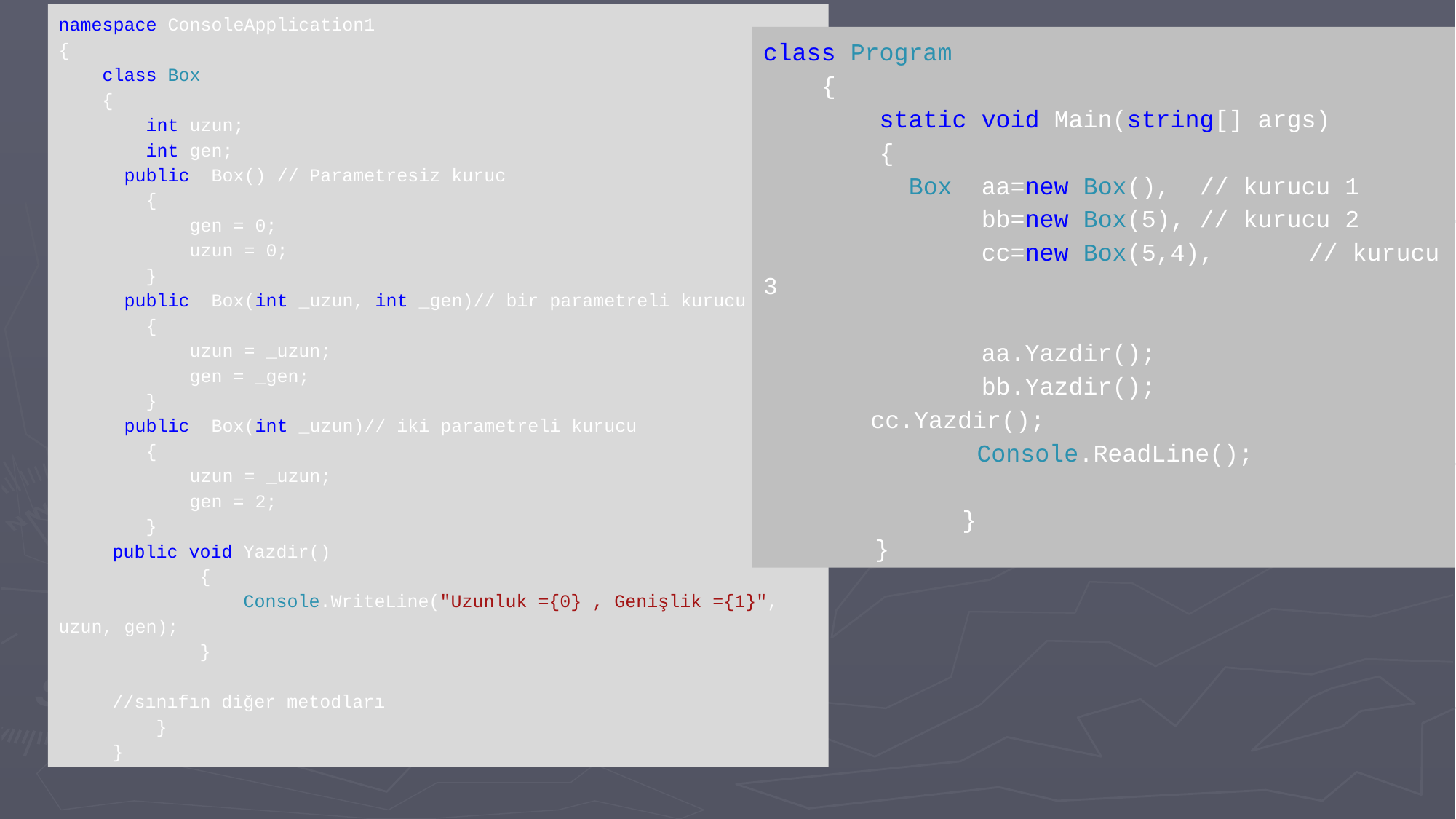

namespace ConsoleApplication1
{
    class Box
    {
        int uzun;
        int gen;
      public  Box() // Parametresiz kuruc
        {
            gen = 0;
            uzun = 0;
        }
      public  Box(int _uzun, int _gen)// bir parametreli kurucu
        {
            uzun = _uzun;
            gen = _gen;
        }
      public  Box(int _uzun)// iki parametreli kurucu
        {
            uzun = _uzun;
            gen = 2;
        }
public void Yazdir()
        {
            Console.WriteLine("Uzunluk ={0} , Genişlik ={1}", uzun, gen);
        }

//sınıfın diğer metodları
    }
}
class Program
    {
        static void Main(string[] args)
        {
          Box 	aa=new Box(), 	// kurucu 1
		bb=new Box(5),	// kurucu 2
		cc=new Box(5,4),	// kurucu 3

           	aa.Yazdir();
		bb.Yazdir();
cc.Yazdir();
           Console.ReadLine();

          }
    }
11.02.2024